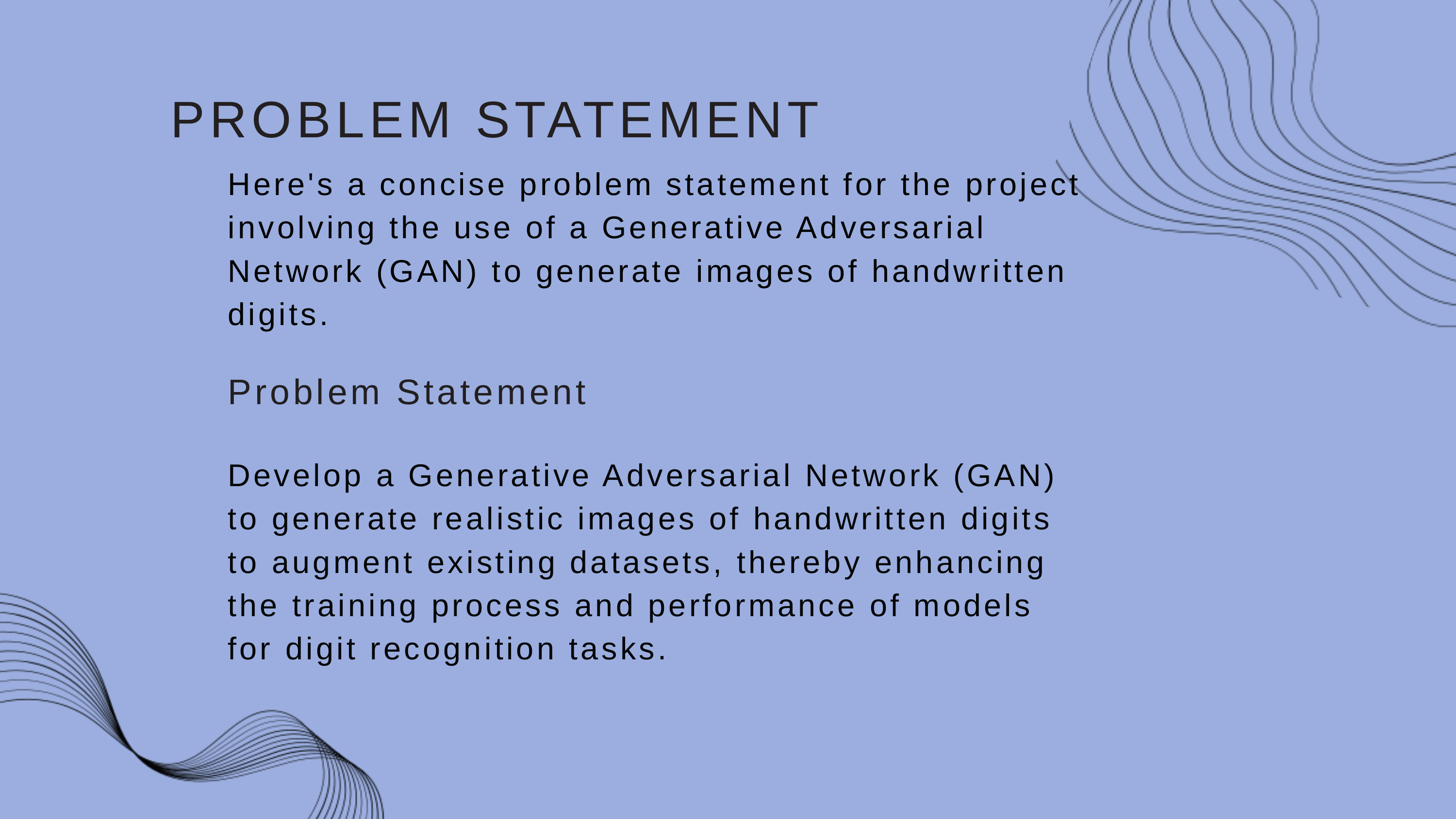

PROBLEM STATEMENT
Here's a concise problem statement for the project involving the use of a Generative Adversarial Network (GAN) to generate images of handwritten digits.

Problem Statement

Develop a Generative Adversarial Network (GAN) to generate realistic images of handwritten digits to augment existing datasets, thereby enhancing the training process and performance of models for digit recognition tasks.